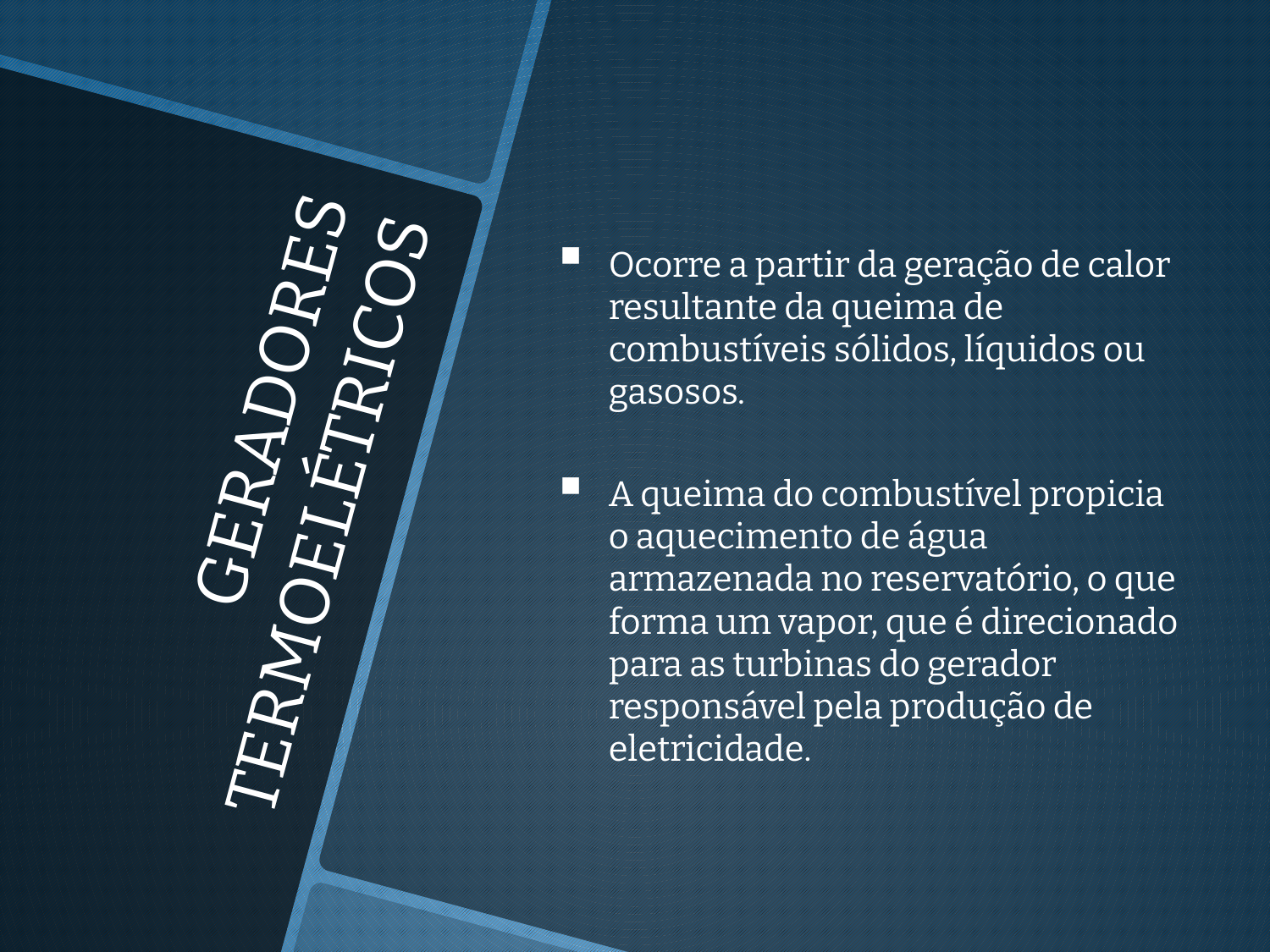

Ocorre a partir da geração de calor resultante da queima de combustíveis sólidos, líquidos ou gasosos.
A queima do combustível propicia o aquecimento de água armazenada no reservatório, o que forma um vapor, que é direcionado para as turbinas do gerador responsável pela produção de eletricidade.
GERADORES
TERMOELÉTRICOS